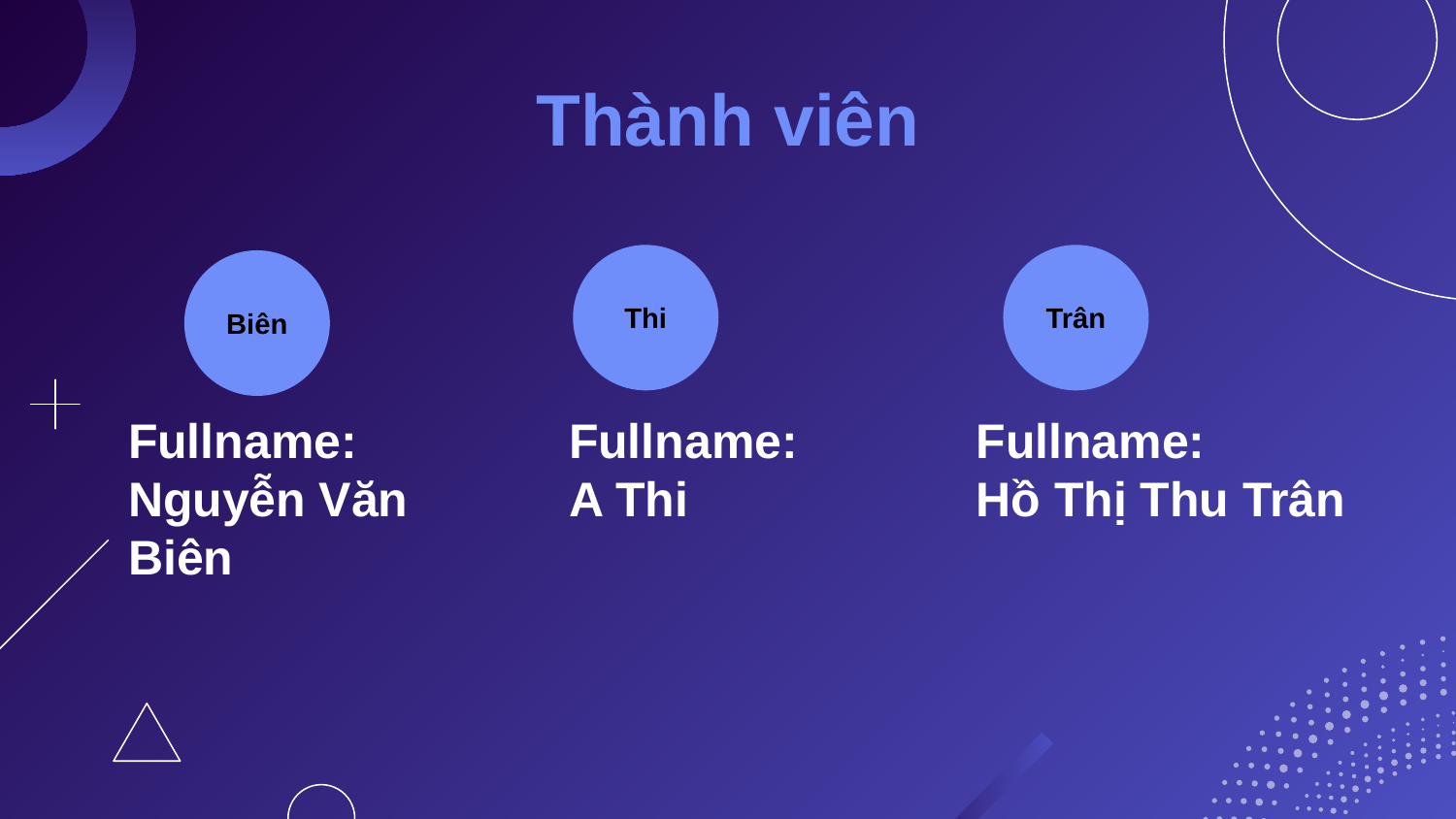

# Thành viên
Thi
Trân
Biên
Fullname:
A Thi
Fullname: Nguyễn Văn Biên
Fullname:
Hồ Thị Thu Trân